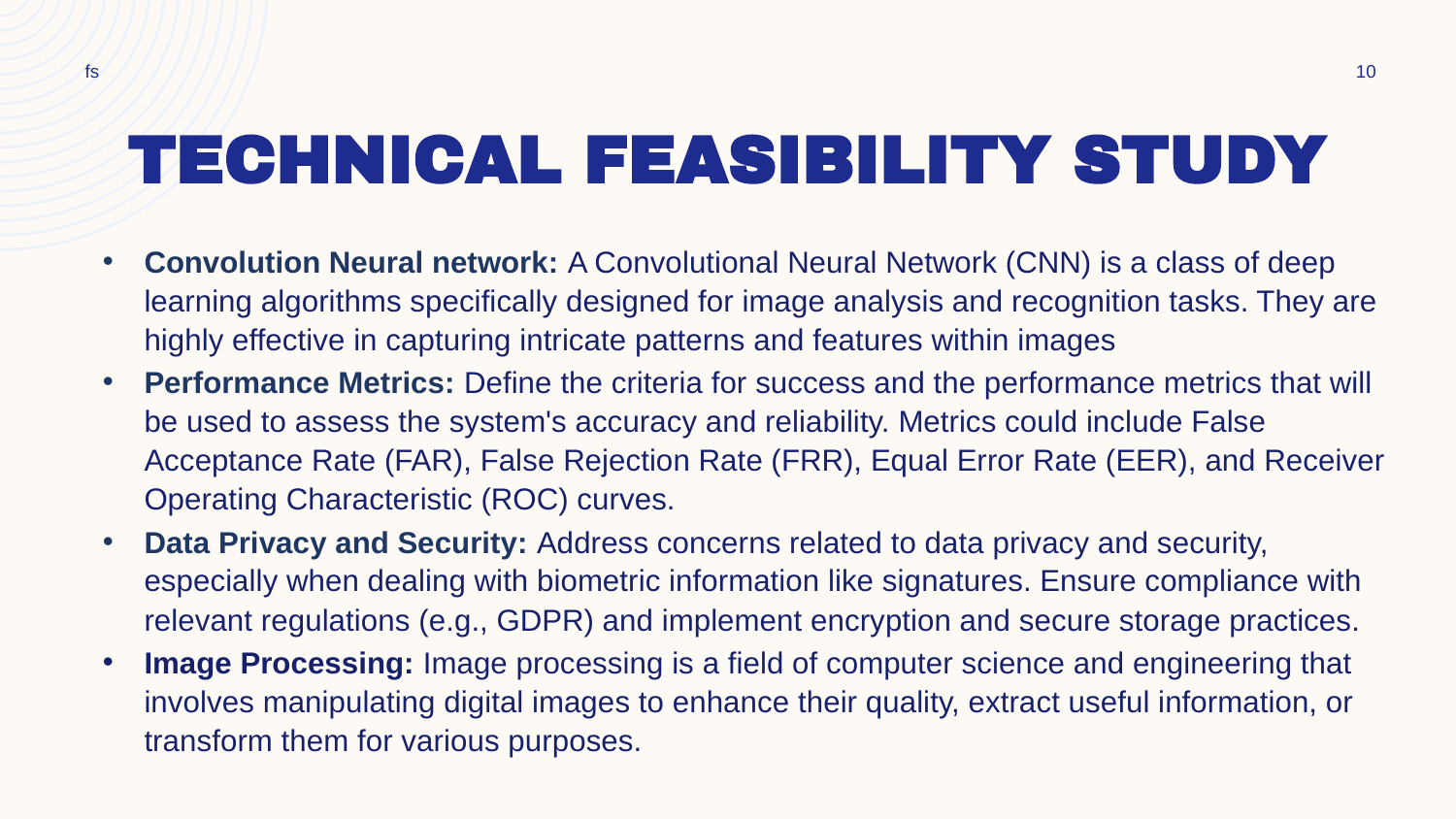

fs
10
# TECHNICAL FEASIBILITY STUDY
Convolution Neural network: A Convolutional Neural Network (CNN) is a class of deep learning algorithms specifically designed for image analysis and recognition tasks. They are highly effective in capturing intricate patterns and features within images
Performance Metrics: Define the criteria for success and the performance metrics that will be used to assess the system's accuracy and reliability. Metrics could include False Acceptance Rate (FAR), False Rejection Rate (FRR), Equal Error Rate (EER), and Receiver Operating Characteristic (ROC) curves.
Data Privacy and Security: Address concerns related to data privacy and security, especially when dealing with biometric information like signatures. Ensure compliance with relevant regulations (e.g., GDPR) and implement encryption and secure storage practices.
Image Processing: Image processing is a field of computer science and engineering that involves manipulating digital images to enhance their quality, extract useful information, or transform them for various purposes.